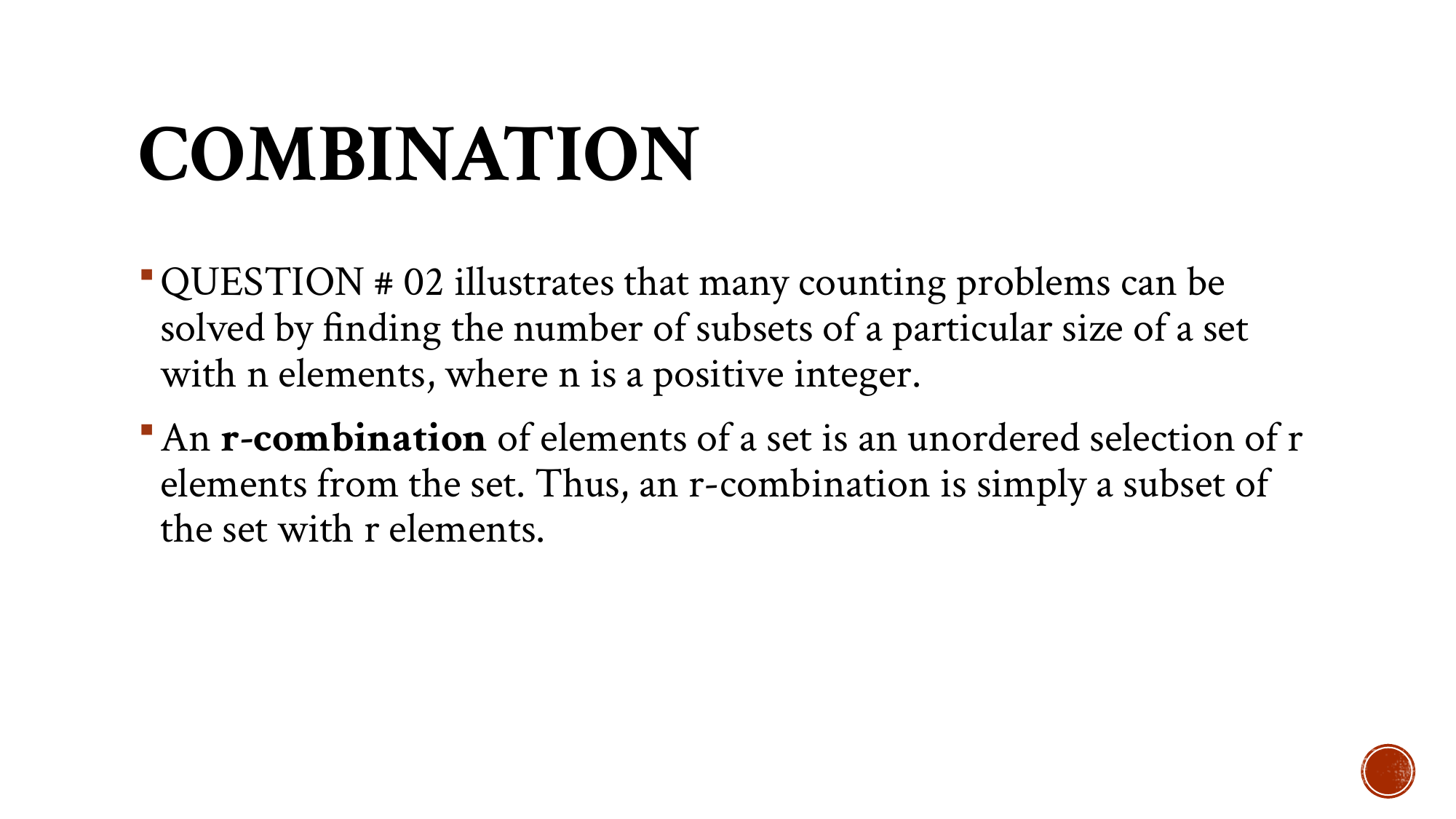

# COMBINATION
QUESTION # 02 illustrates that many counting problems can be solved by finding the number of subsets of a particular size of a set with n elements, where n is a positive integer.
An r-combination of elements of a set is an unordered selection of r elements from the set. Thus, an r-combination is simply a subset of the set with r elements.